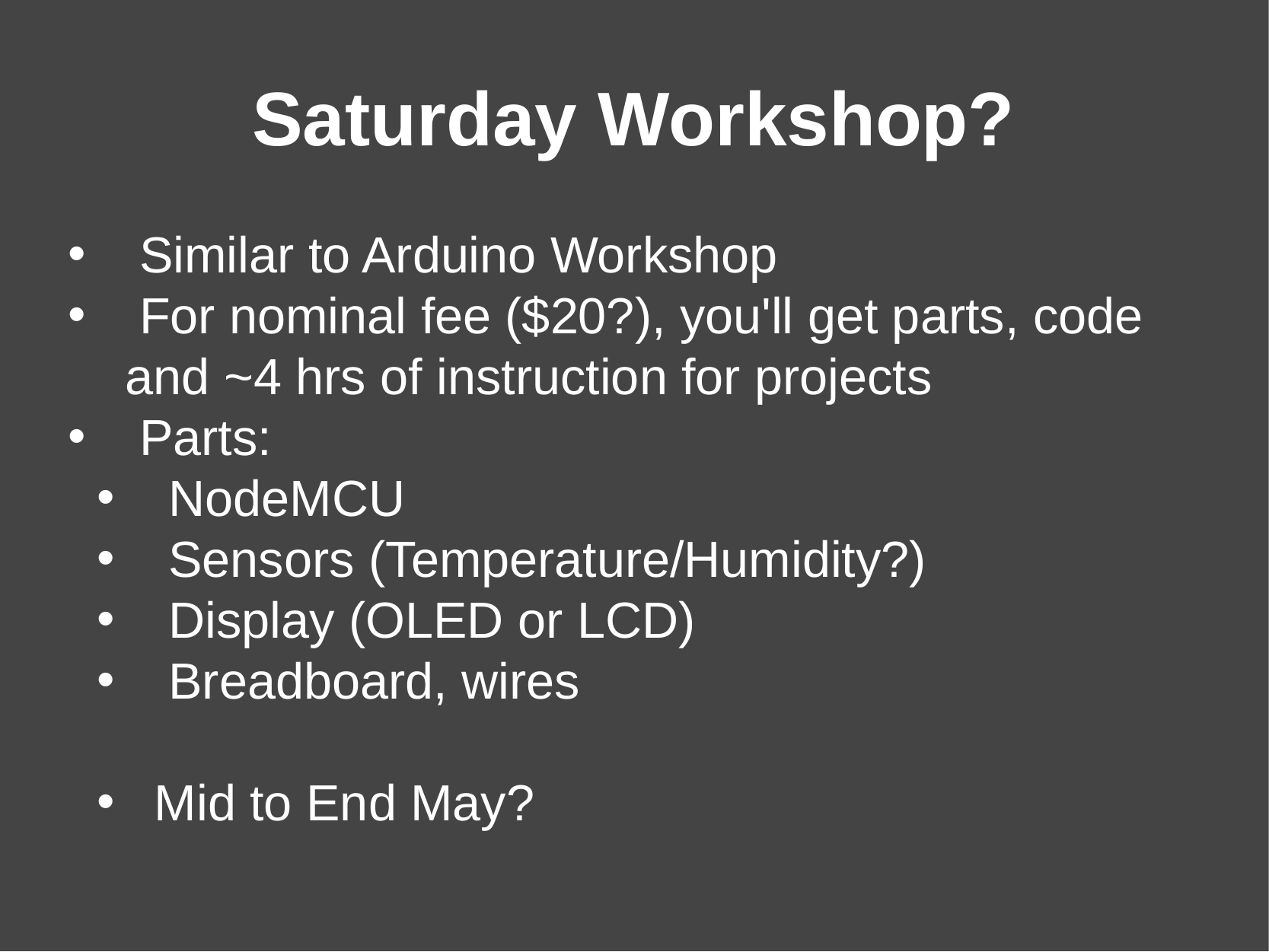

Saturday Workshop?
 Similar to Arduino Workshop
 For nominal fee ($20?), you'll get parts, code and ~4 hrs of instruction for projects
 Parts:
 NodeMCU
 Sensors (Temperature/Humidity?)
 Display (OLED or LCD)
 Breadboard, wires

Mid to End May?